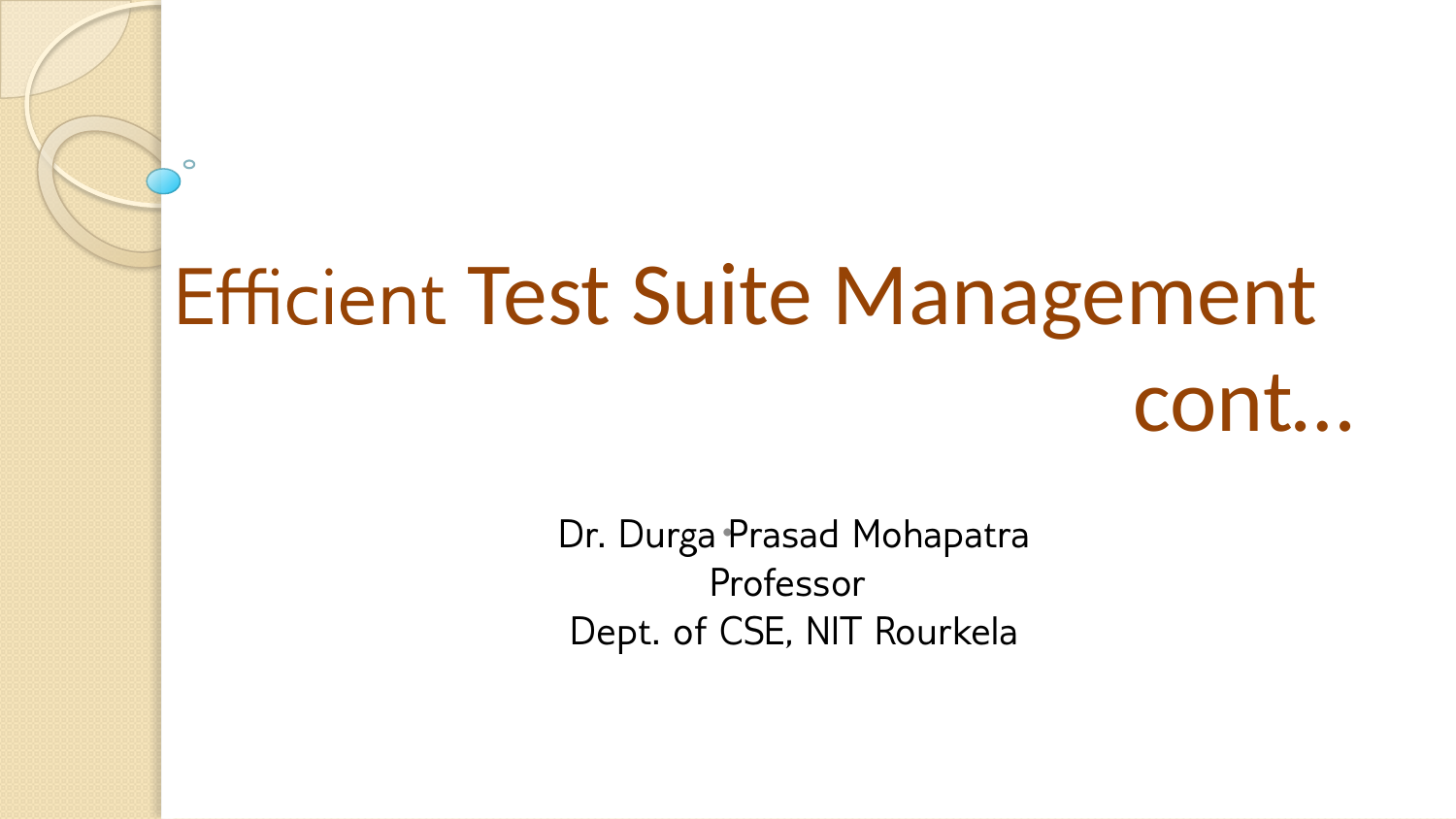

Efficient Test Suite Management        						cont…
.
Dr. Durga Prasad Mohapatra
Professor
Dept. of CSE, NIT Rourkela